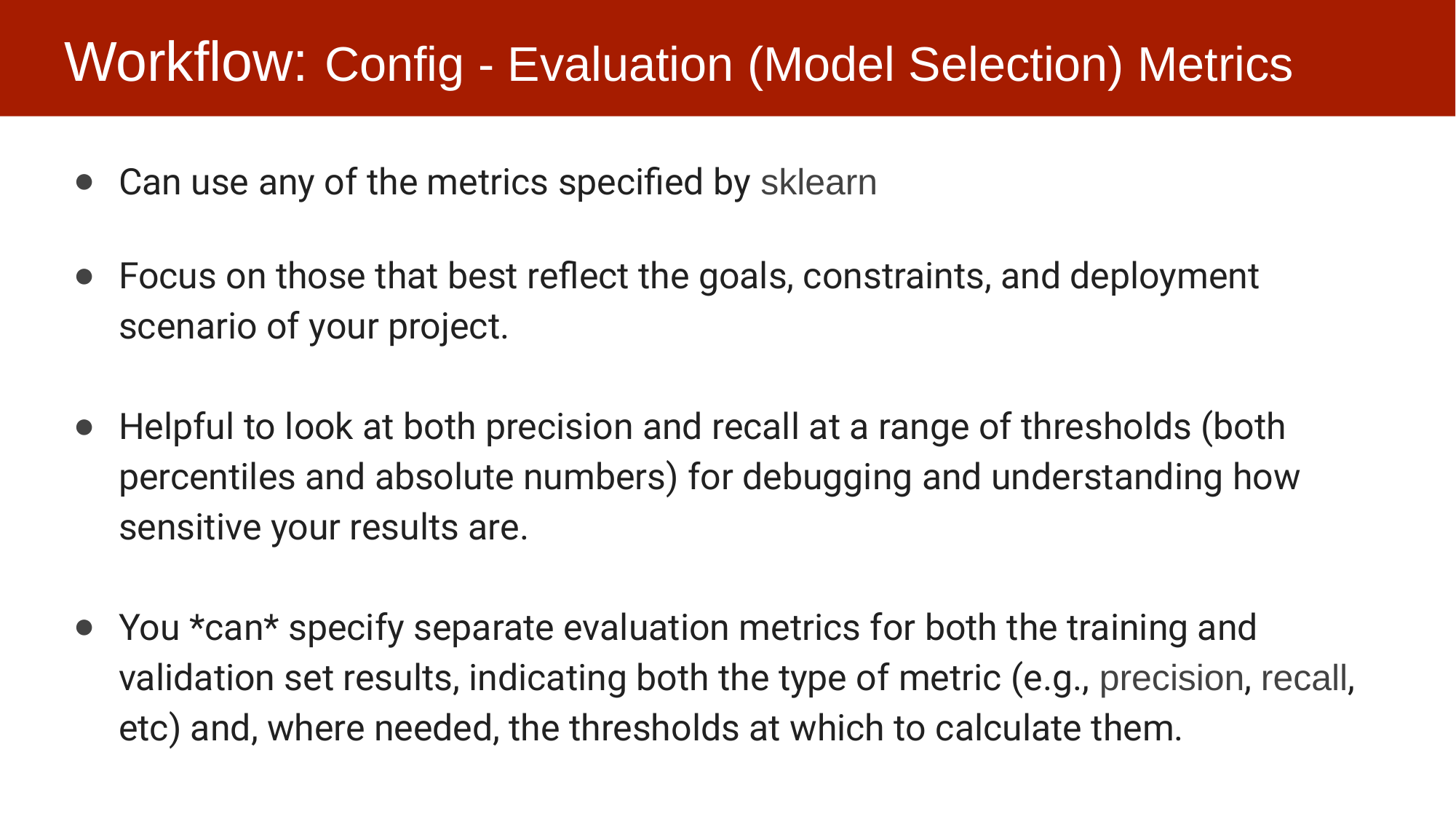

# Workflow: Config - Evaluation (Model Selection) Metrics
Can use any of the metrics specified by sklearn
Focus on those that best reflect the goals, constraints, and deployment scenario of your project.
Helpful to look at both precision and recall at a range of thresholds (both percentiles and absolute numbers) for debugging and understanding how sensitive your results are.
You *can* specify separate evaluation metrics for both the training and validation set results, indicating both the type of metric (e.g., precision, recall, etc) and, where needed, the thresholds at which to calculate them.